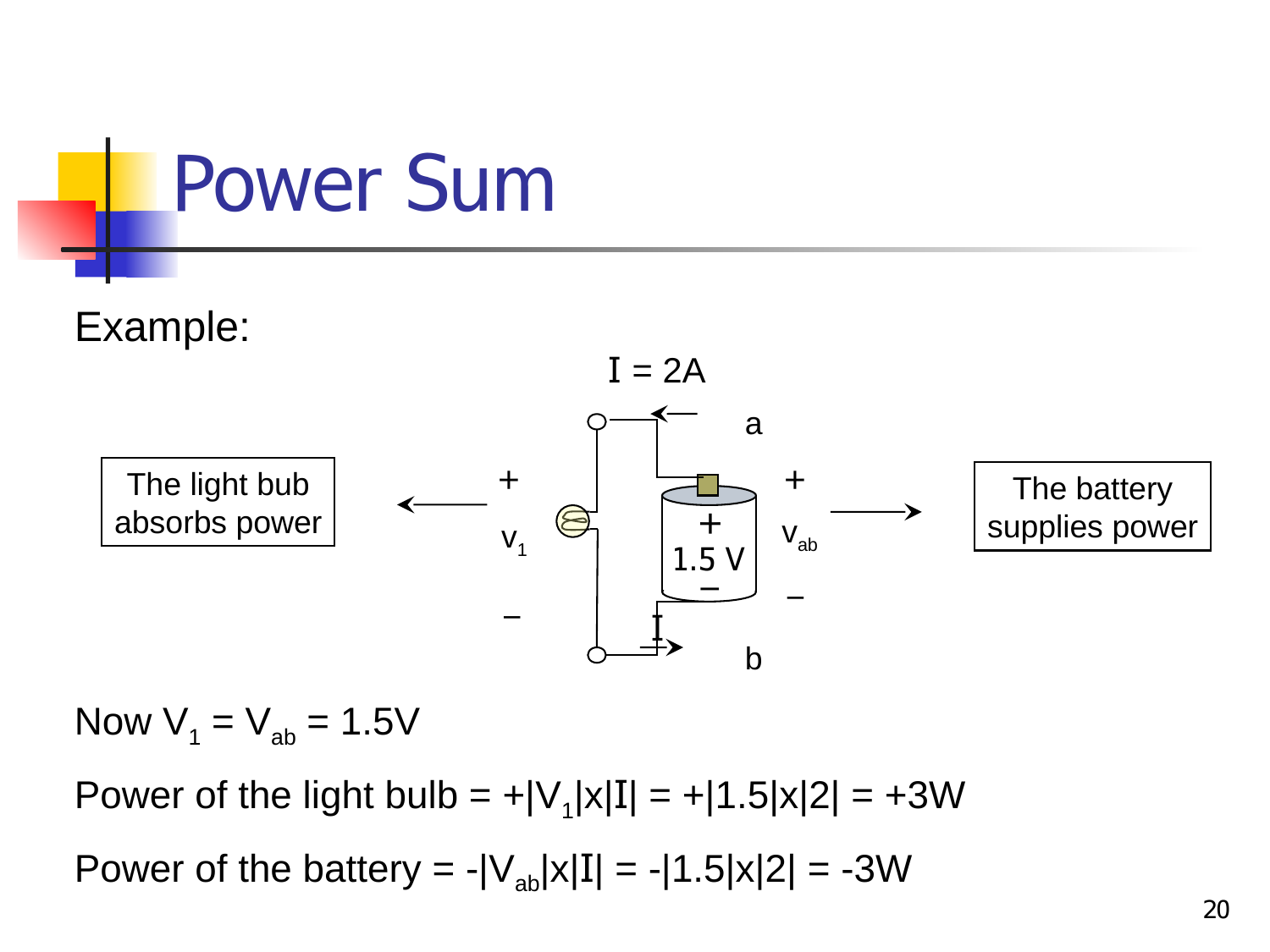

# Power Sum
Example:

Now V1 = Vab = 1.5V

Power of the light bulb = +|V1|x|I| = +|1.5|x|2| = +3W

Power of the battery = -|Vab|x|I| = -|1.5|x|2| = -3W

I = 2A

+
1.5 V
_

I

a
+
+
vab
v1
_
_
b
The light bub
absorbs power
The battery
supplies power

20